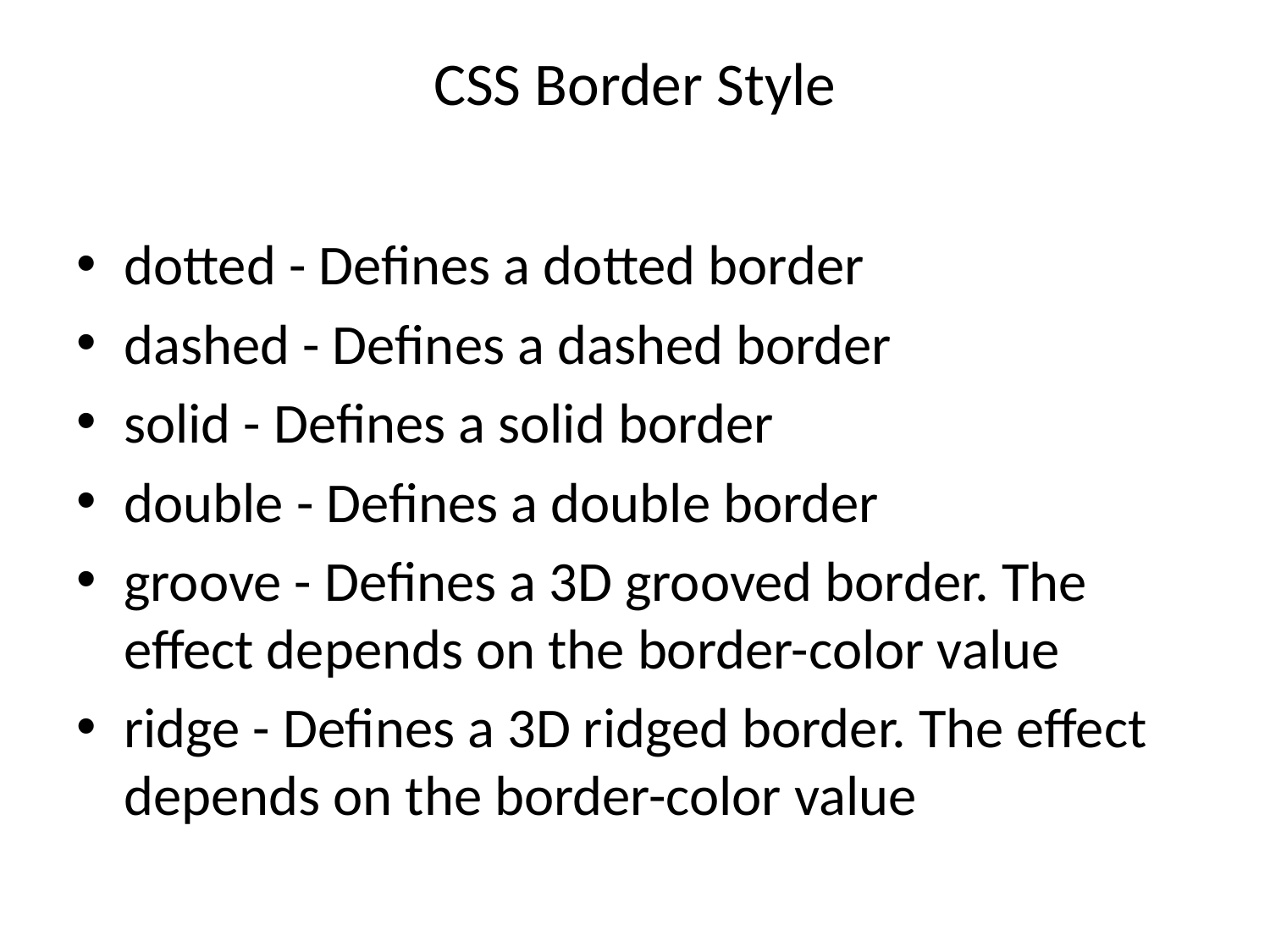

# CSS Border Style
dotted - Defines a dotted border
dashed - Defines a dashed border
solid - Defines a solid border
double - Defines a double border
groove - Defines a 3D grooved border. The effect depends on the border-color value
ridge - Defines a 3D ridged border. The effect depends on the border-color value